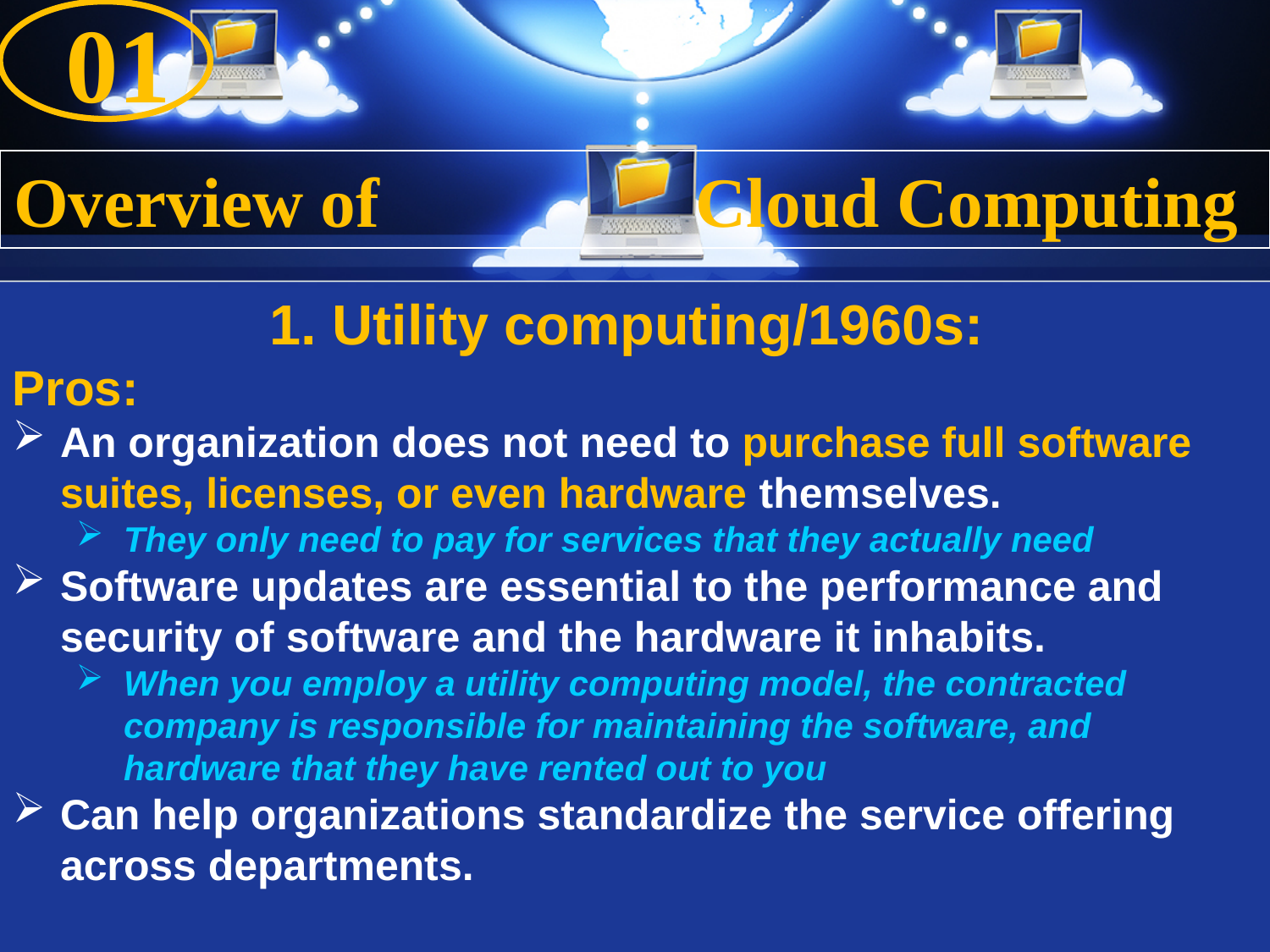

01

#
Overview of                  Cloud Computing
1. Utility computing/1960s:
Pros:
An organization does not need to purchase full software suites, licenses, or even hardware themselves.
They only need to pay for services that they actually need
Software updates are essential to the performance and security of software and the hardware it inhabits.
When you employ a utility computing model, the contracted company is responsible for maintaining the software, and hardware that they have rented out to you
Can help organizations standardize the service offering across departments.